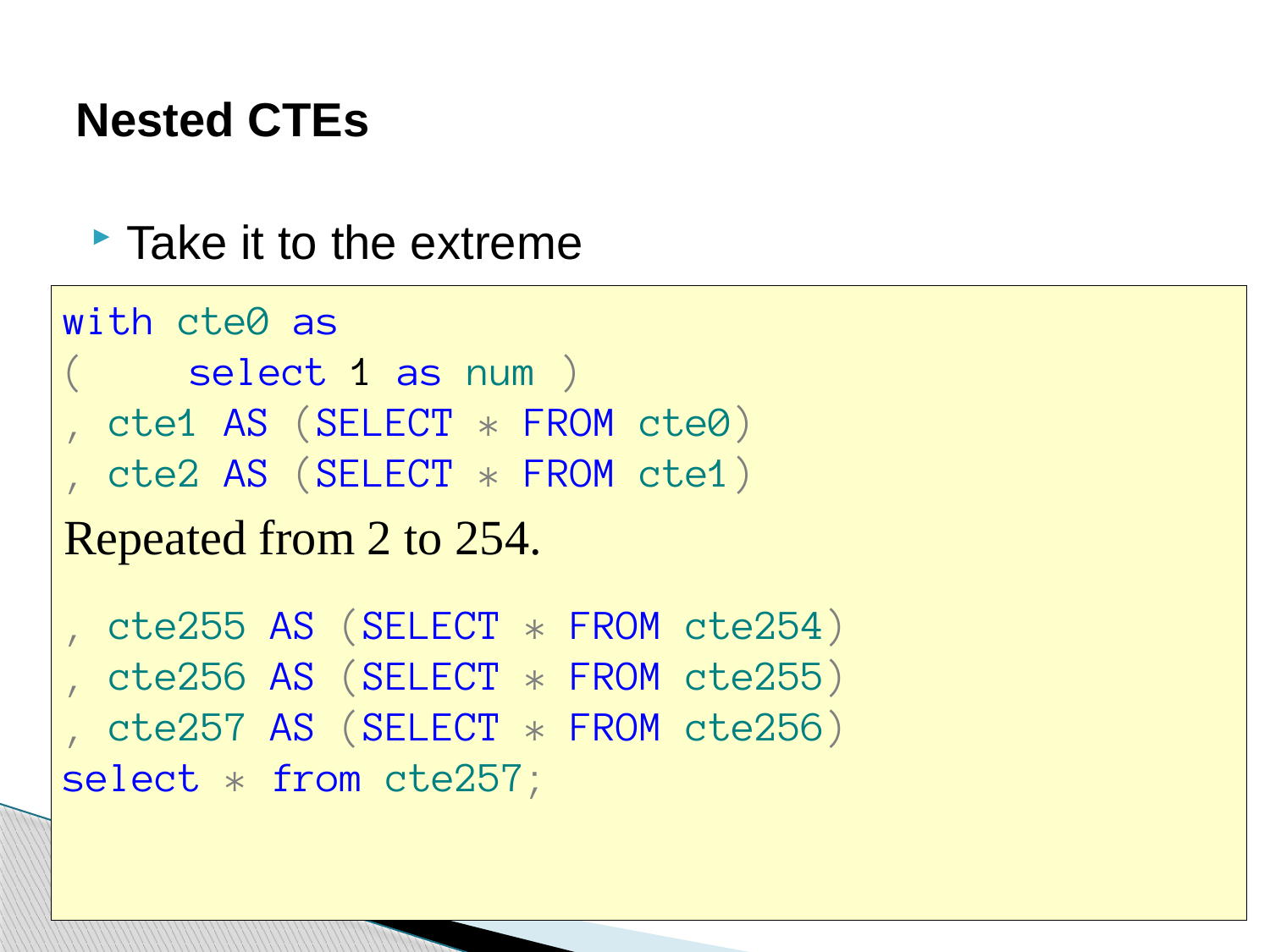

# Nested CTEs
Take it to the extreme
with cte0 as
(	select 1 as num )
, cte1 AS (SELECT * FROM cte0)
, cte2 AS (SELECT * FROM cte1)
Repeated from 2 to 254.
, cte255 AS (SELECT * FROM cte254)
, cte256 AS (SELECT * FROM cte255)
, cte257 AS (SELECT * FROM cte256)
select * from cte257;